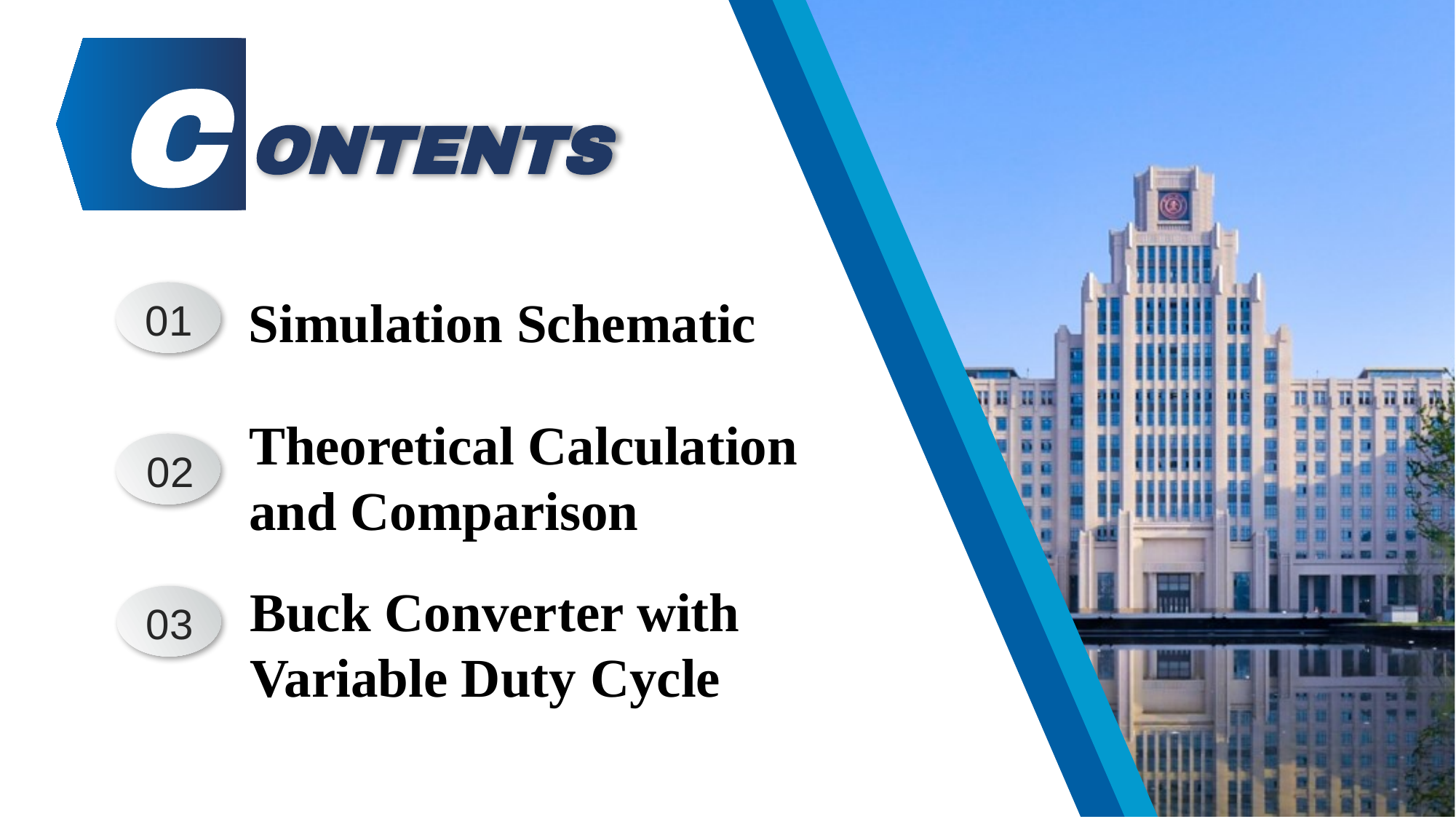

C
ONTENTS

01
Simulation Schematic
Theoretical Calculation and Comparison

02
Buck Converter with Variable Duty Cycle

03